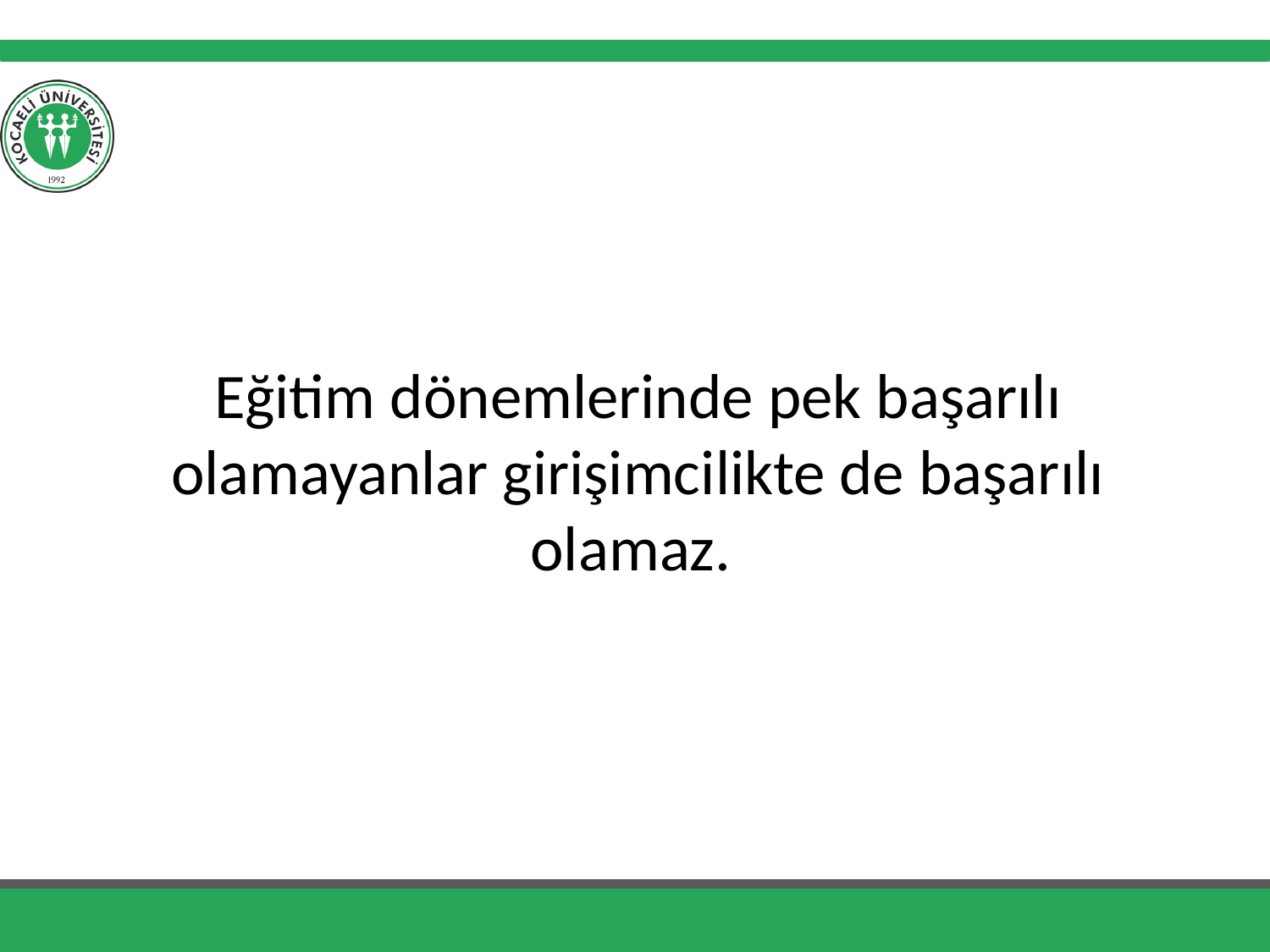

#
Eğitim dönemlerinde pek başarılı olamayanlar girişimcilikte de başarılı olamaz.